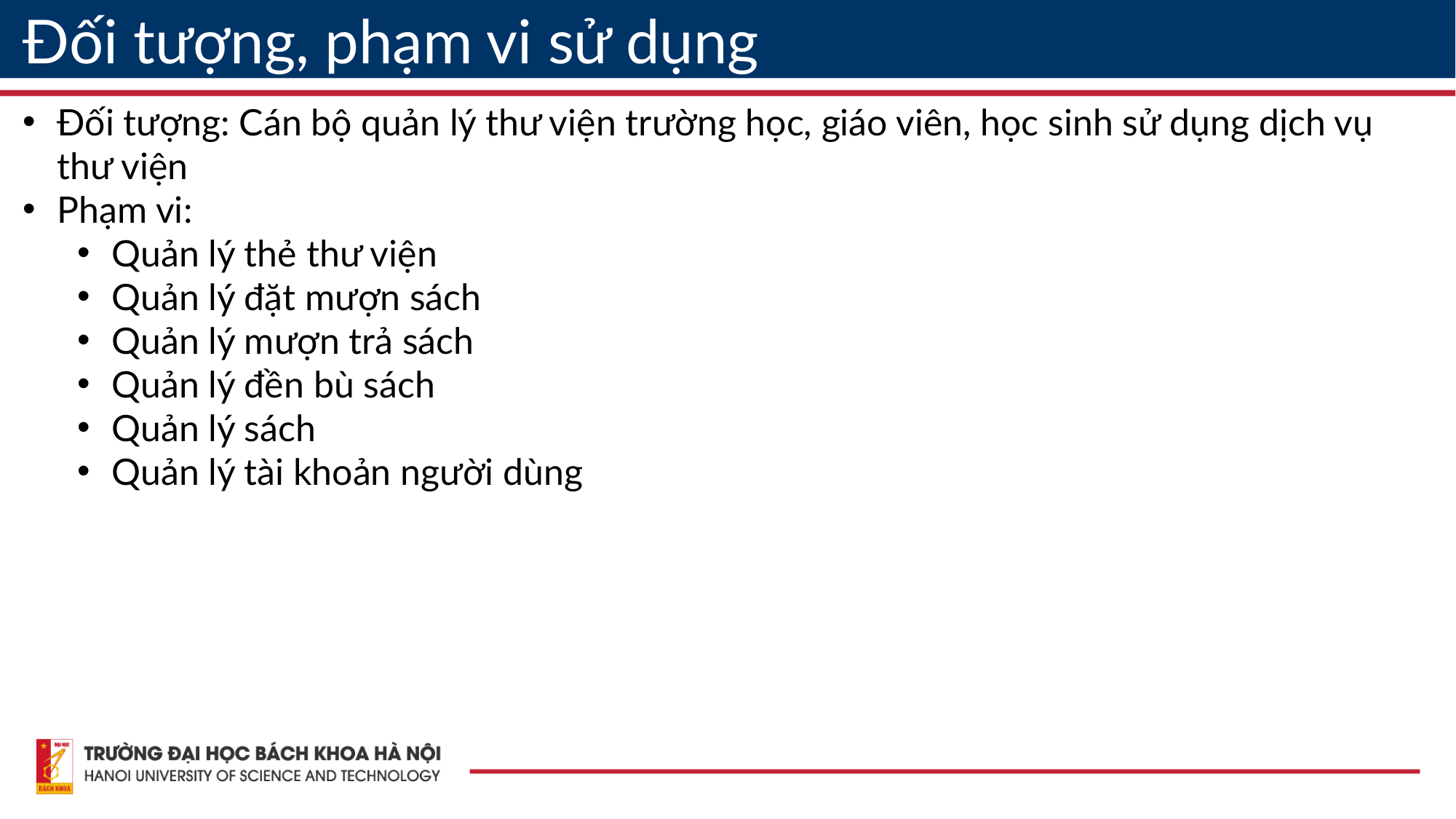

Đối tượng, phạm vi sử dụng
Đối tượng: Cán bộ quản lý thư viện trường học, giáo viên, học sinh sử dụng dịch vụ thư viện
Phạm vi:
Quản lý thẻ thư viện
Quản lý đặt mượn sách
Quản lý mượn trả sách
Quản lý đền bù sách
Quản lý sách
Quản lý tài khoản người dùng